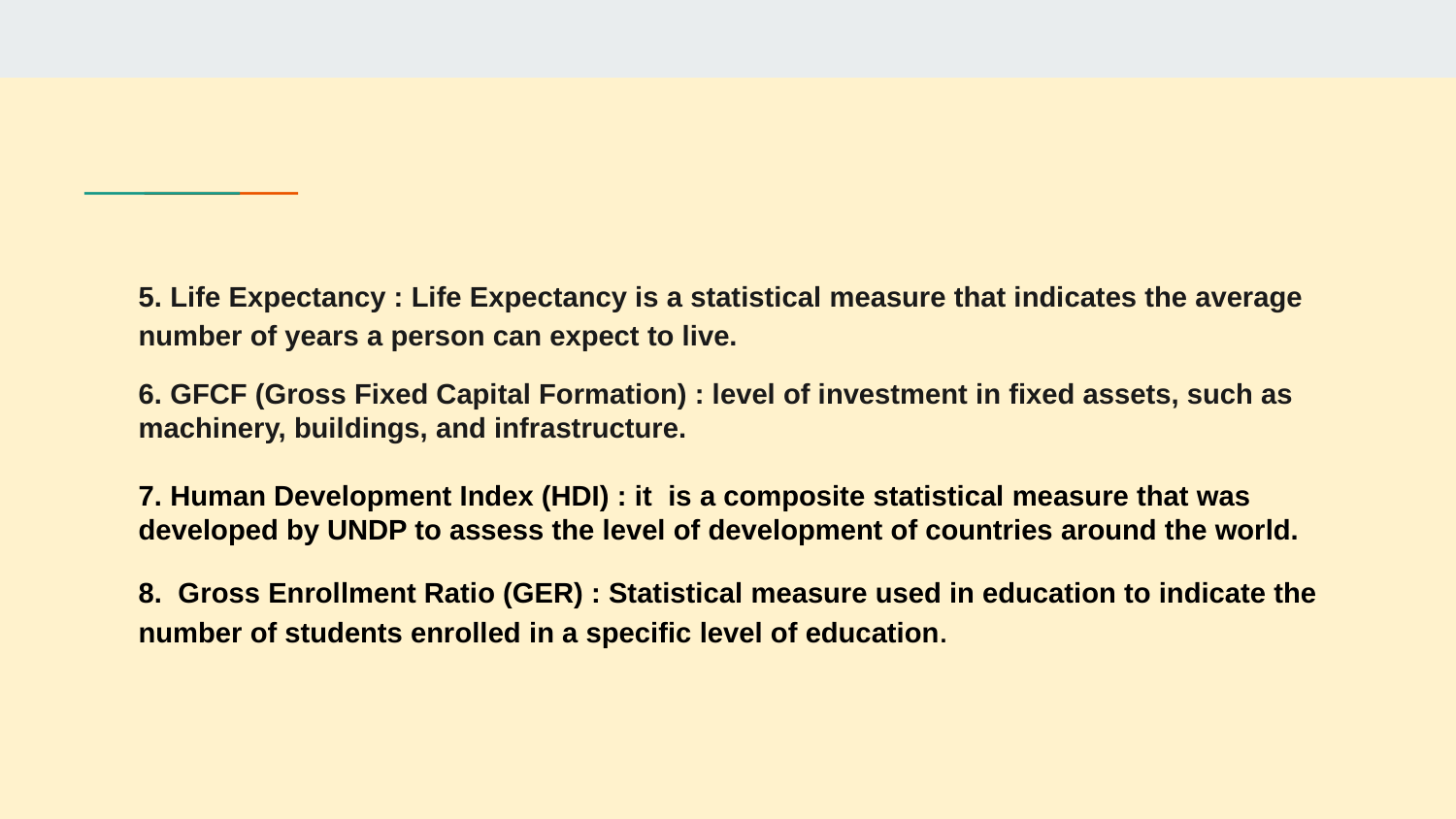

#
5. Life Expectancy : Life Expectancy is a statistical measure that indicates the average number of years a person can expect to live.
6. GFCF (Gross Fixed Capital Formation) : level of investment in fixed assets, such as machinery, buildings, and infrastructure.

7. Human Development Index (HDI) : it  is a composite statistical measure that was developed by UNDP to assess the level of development of countries around the world.
8.  Gross Enrollment Ratio (GER) : Statistical measure used in education to indicate the number of students enrolled in a specific level of education.